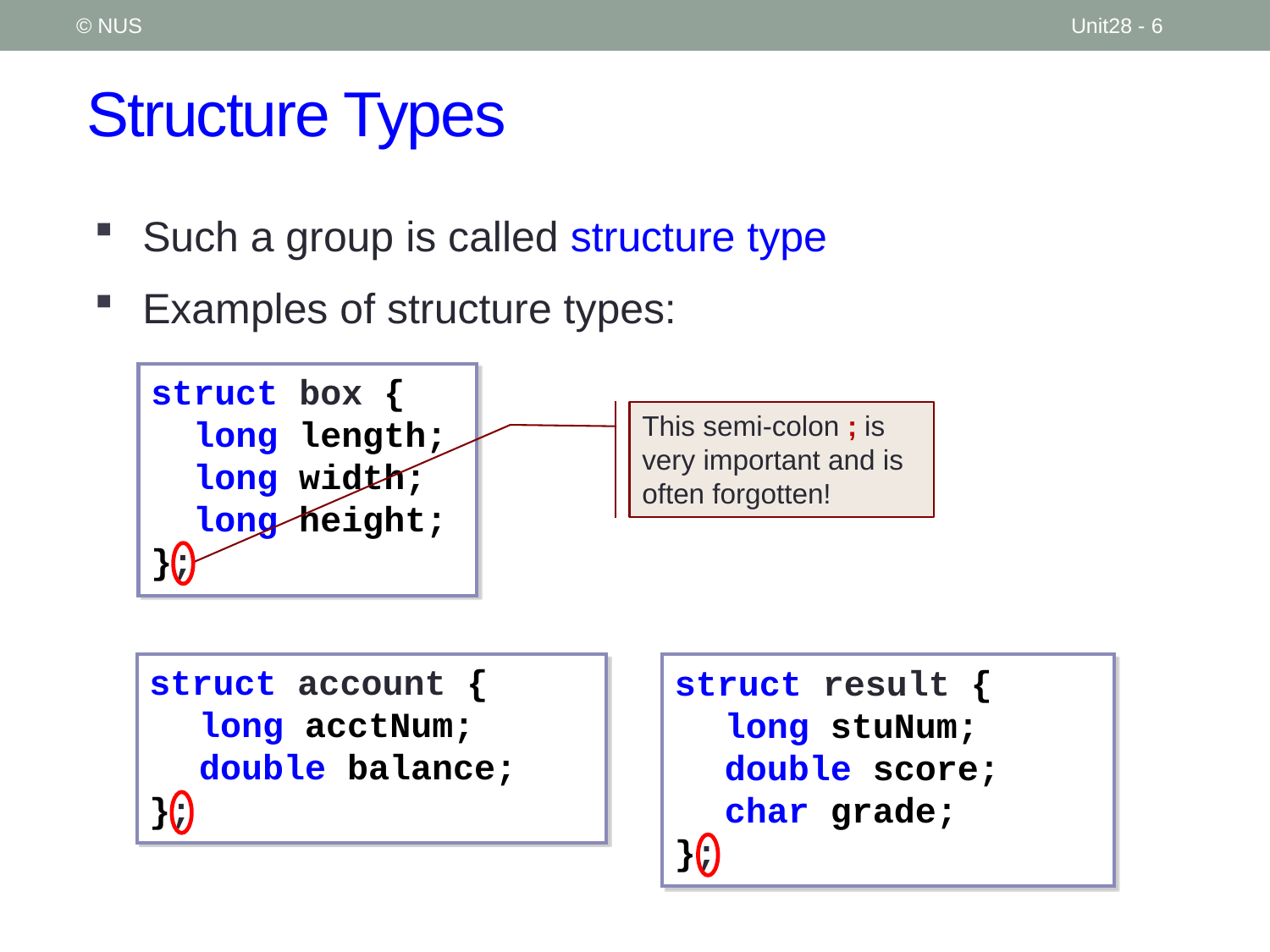

© NUS
Unit28 - 6
# Structure Types
Such a group is called structure type
Examples of structure types:
struct box {
  long length;
  long width;
  long height;
};

This semi-colon ; is very important and is often forgotten!

struct result {
	long stuNum;
	double score;
	char grade;
};

struct account {
	long acctNum;
	double balance;
};